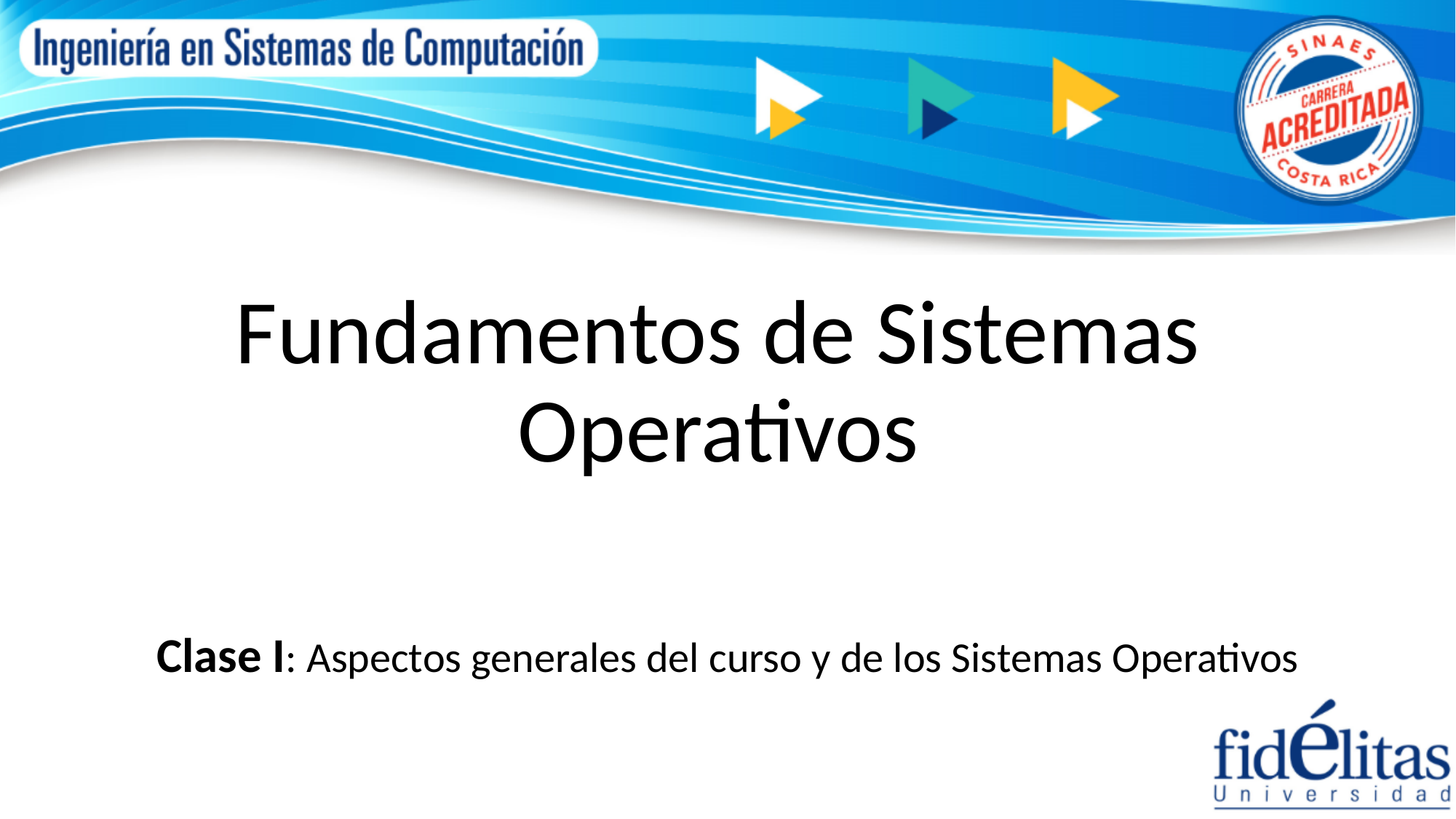

# Fundamentos de Sistemas Operativos
Clase I: Aspectos generales del curso y de los Sistemas Operativos